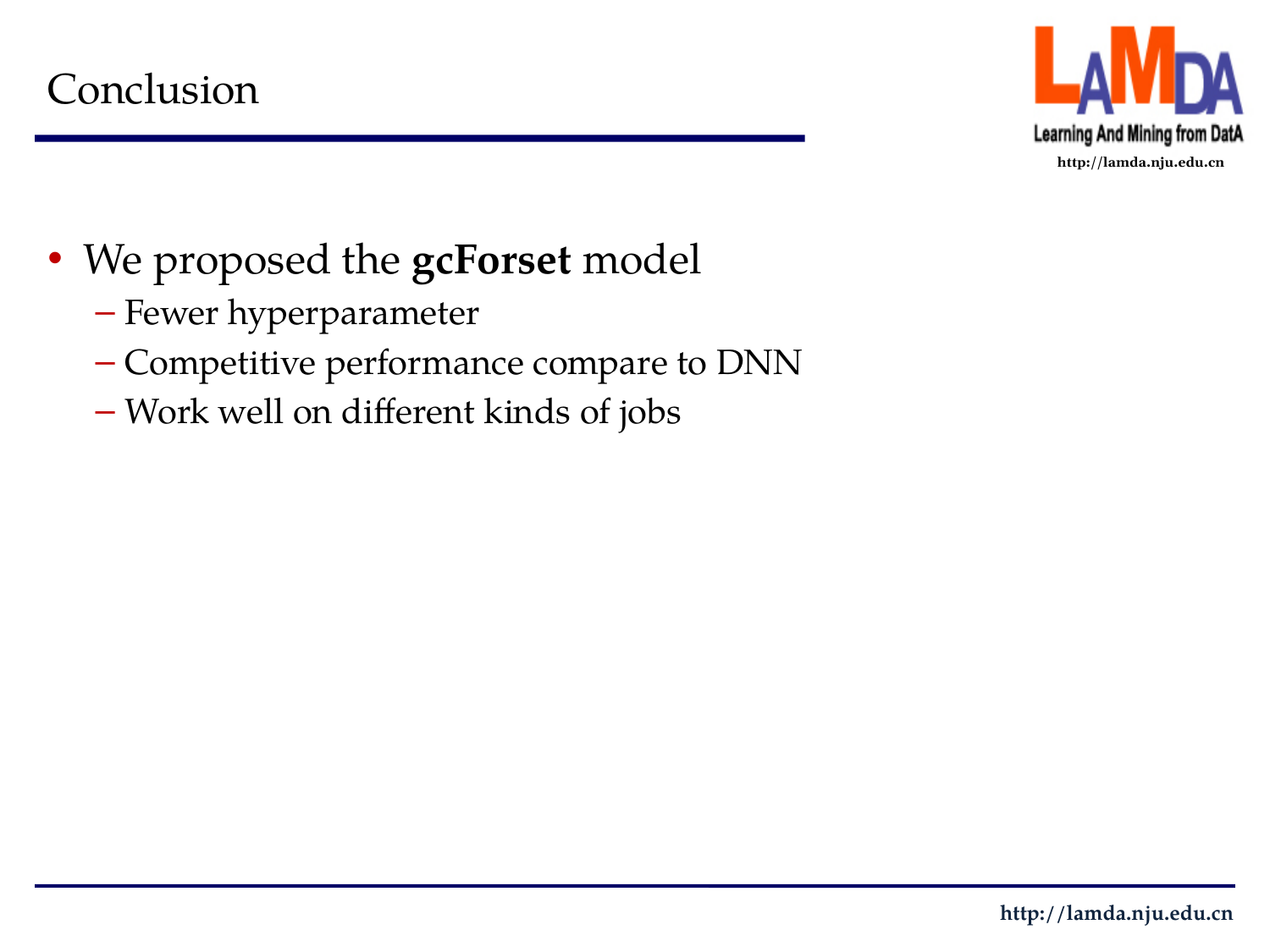

# Conclusion

We proposed the gcForset model
Fewer hyperparameter
Competitive performance compare to DNN
Work well on different kinds of jobs